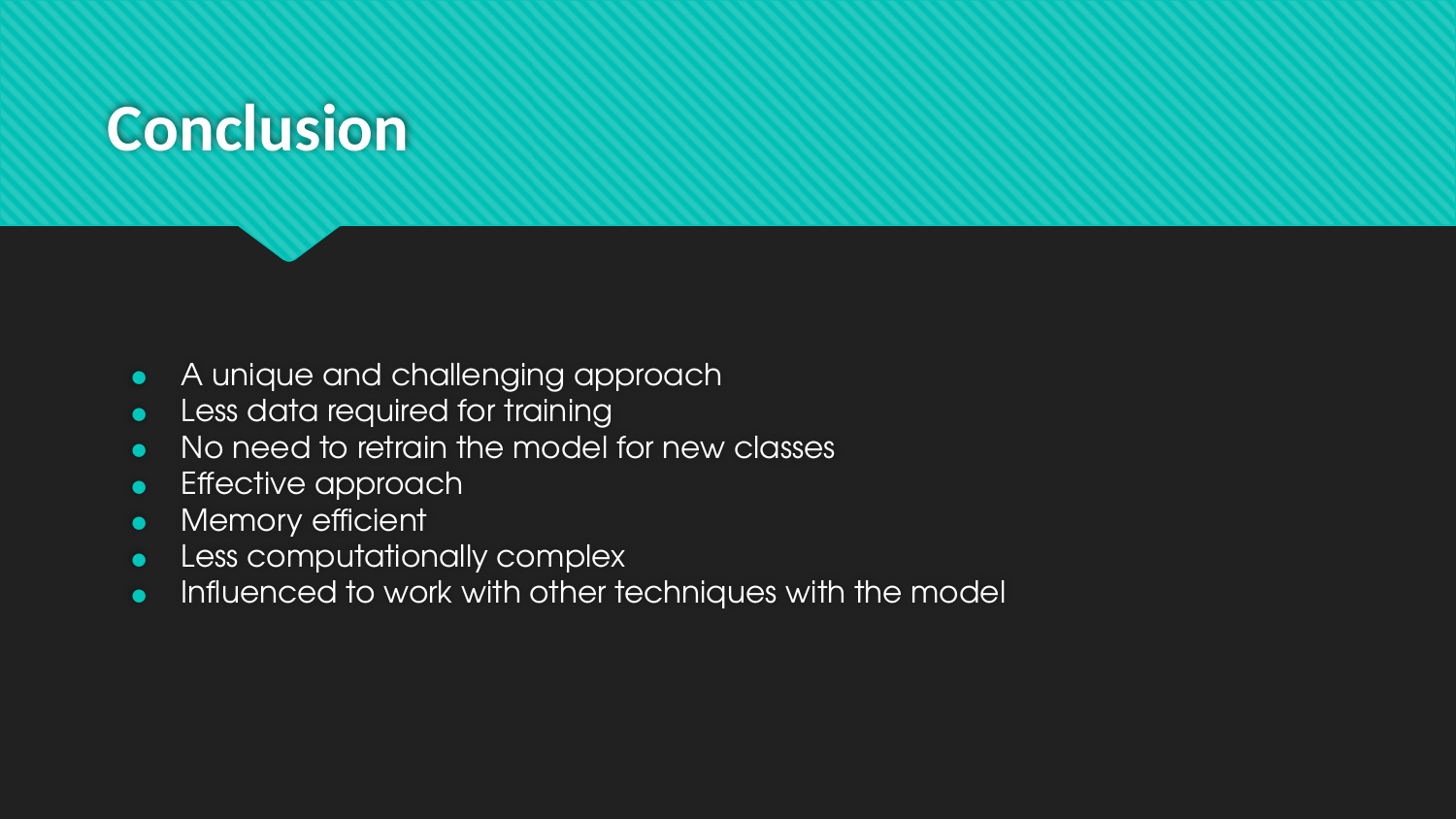

# Conclusion
A unique and challenging approach
Less data required for training
No need to retrain the model for new classes
Effective approach
Memory efficient
Less computationally complex
Influenced to work with other techniques with the model